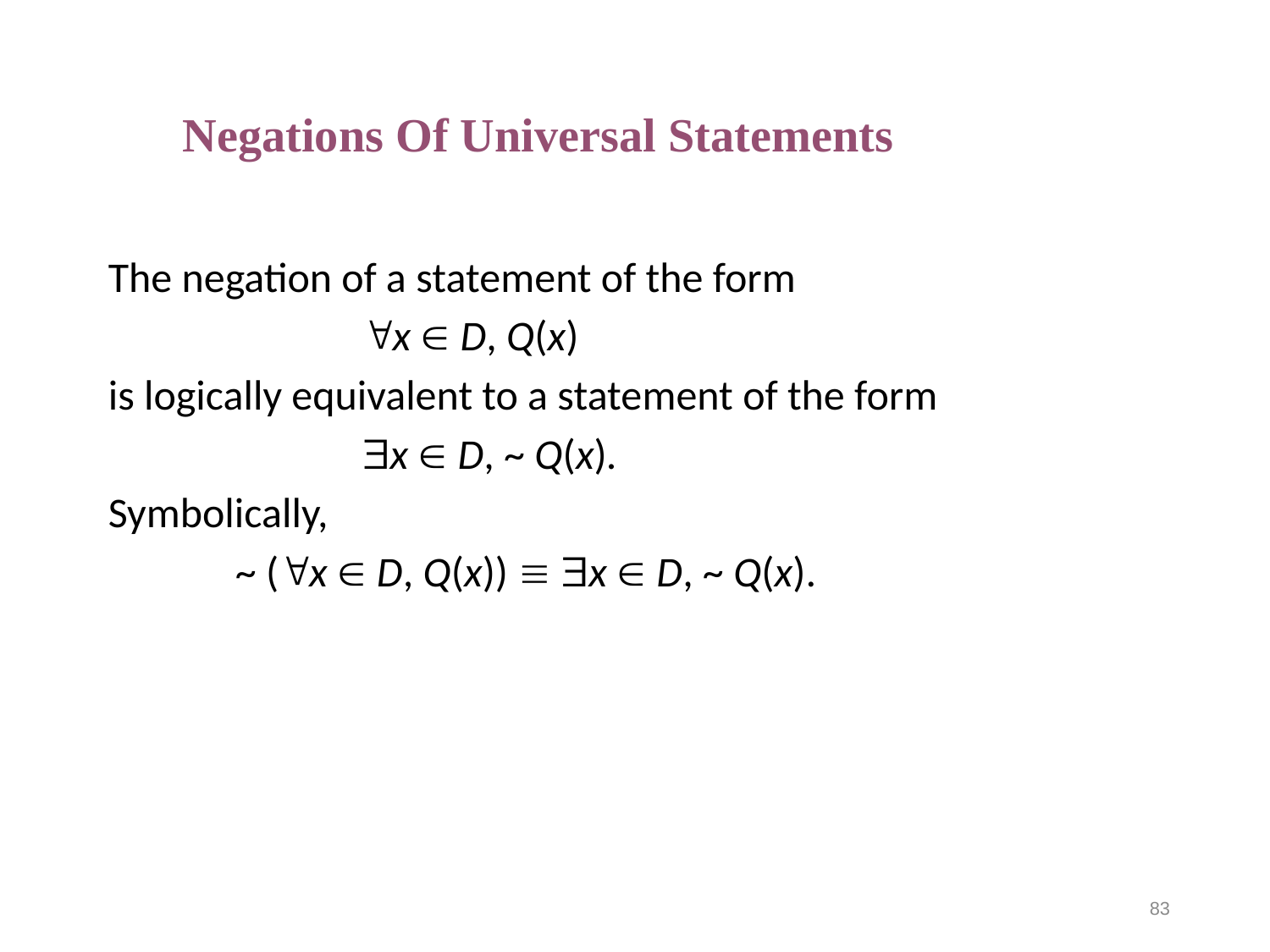

# Negations Of Universal Statements
The negation of a statement of the form
		∀x ∈ D, Q(x)
is logically equivalent to a statement of the form
	 	∃x ∈ D, ~ Q(x).
Symbolically,
	~ (∀x ∈ D, Q(x)) ≡ ∃x ∈ D, ~ Q(x).

83